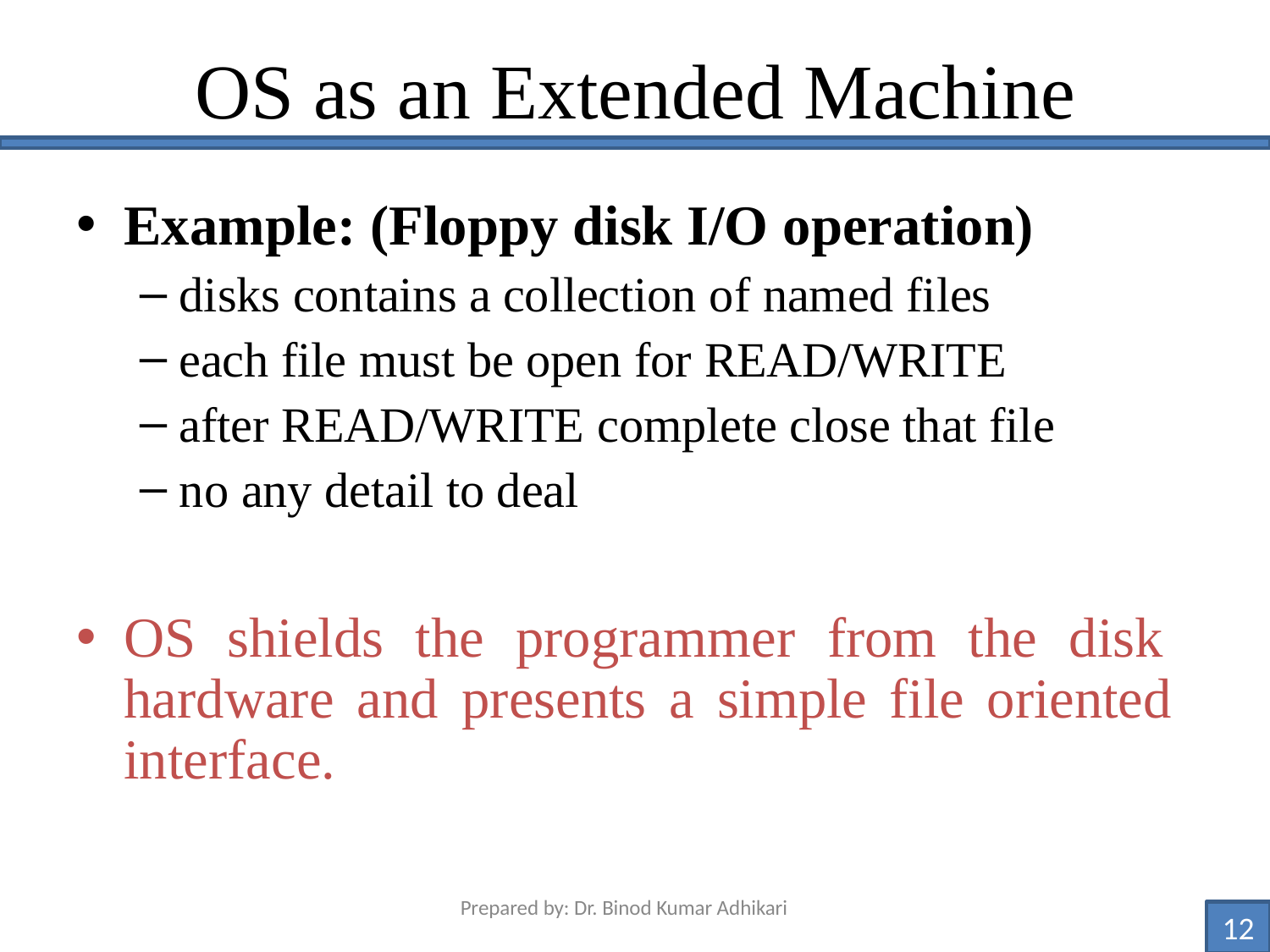

# OS as an Extended Machine
Example: (Floppy disk I/O operation)
disks contains a collection of named files
each file must be open for READ/WRITE
after READ/WRITE complete close that file
no any detail to deal

OS shields the programmer from the disk  hardware and presents a simple file oriented  interface.
Prepared by: Dr. Binod Kumar Adhikari